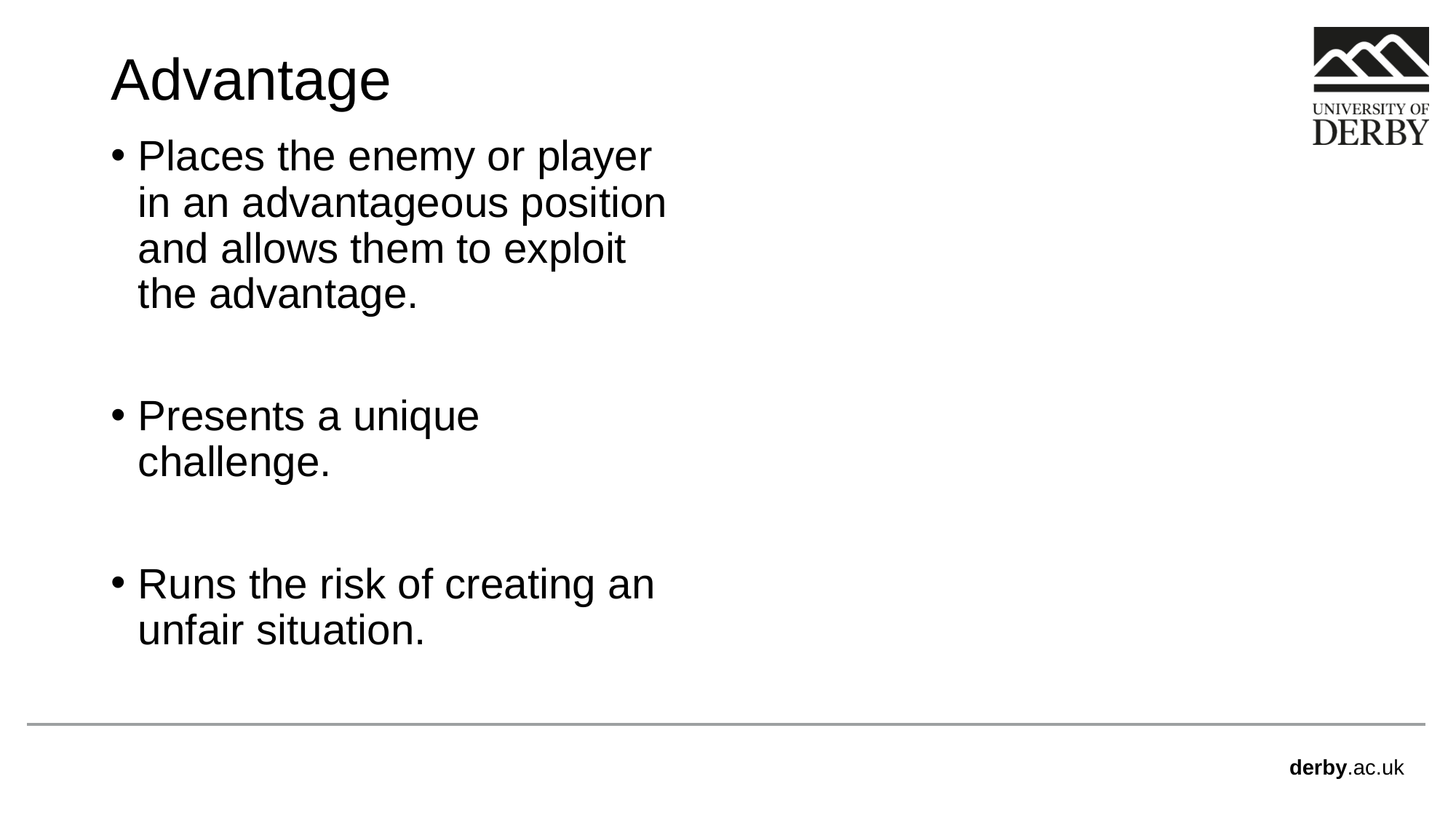

# Advantage
Places the enemy or player in an advantageous position and allows them to exploit the advantage.

Presents a unique challenge.

Runs the risk of creating an unfair situation.